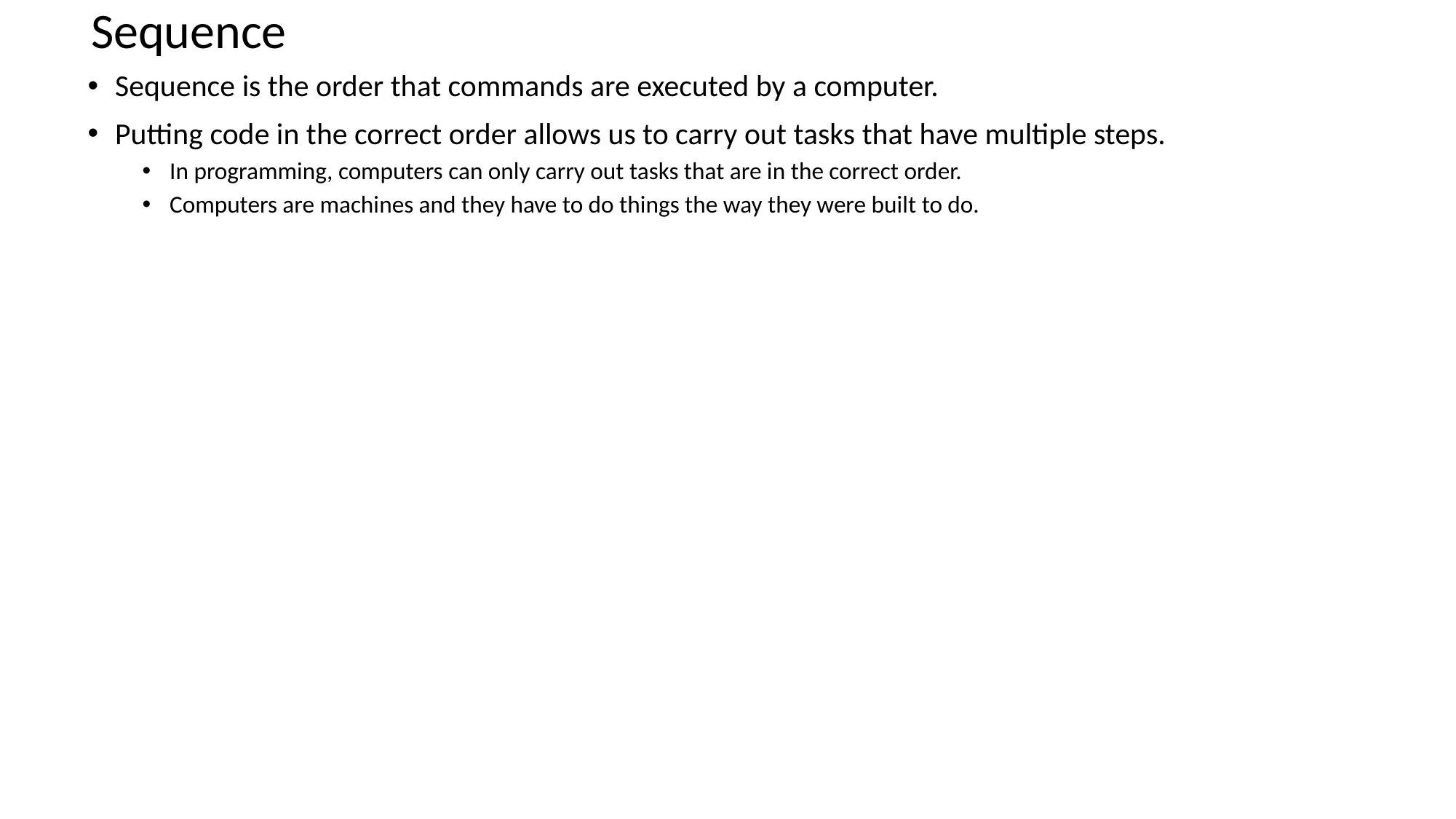

# Sequence
Sequence is the order that commands are executed by a computer.
Putting code in the correct order allows us to carry out tasks that have multiple steps.
In programming, computers can only carry out tasks that are in the correct order.
Computers are machines and they have to do things the way they were built to do.